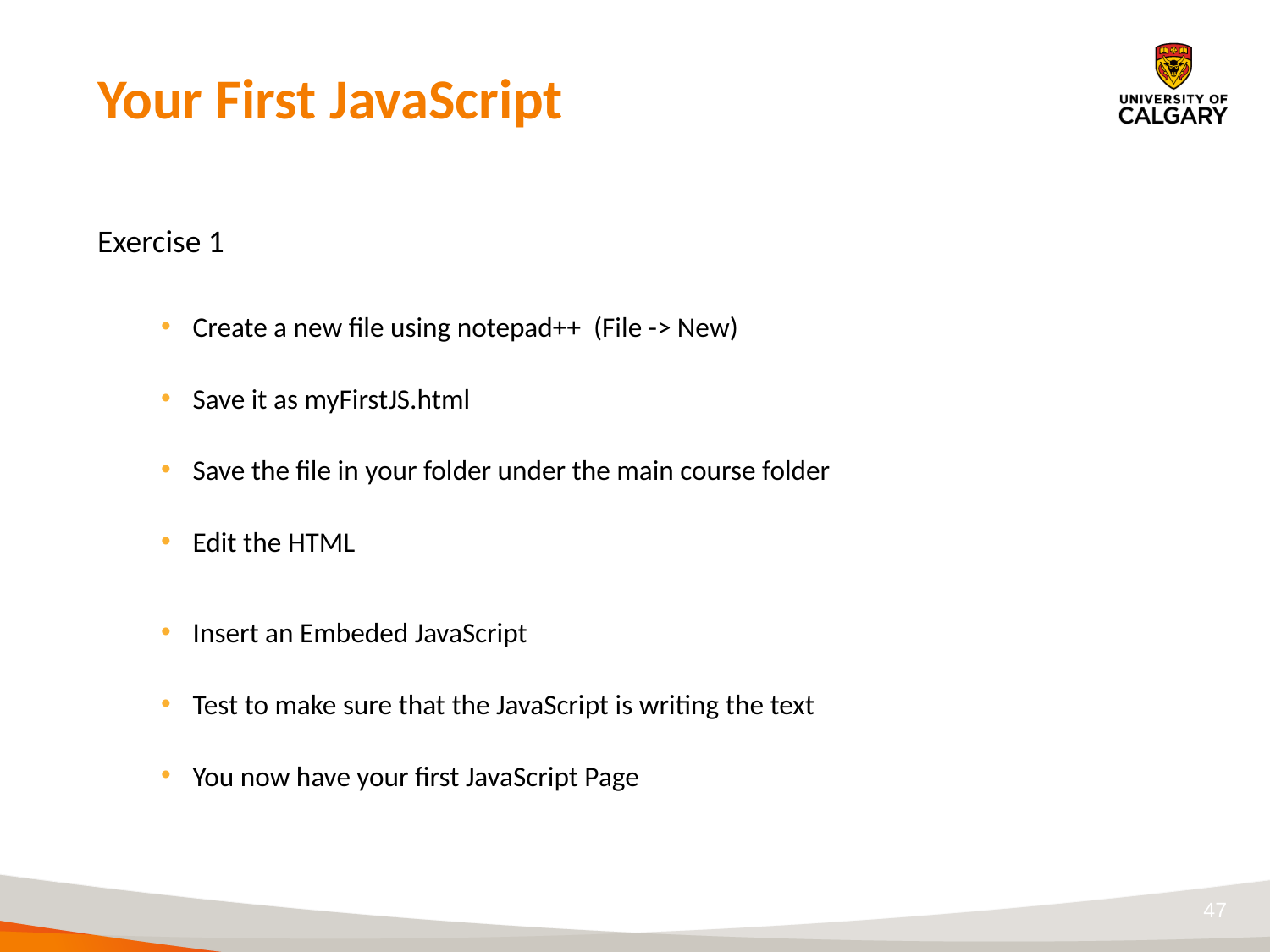

# Your First JavaScript
Exercise 1

Create a new file using notepad++  (File -> New)

Save it as myFirstJS.html

Save the file in your folder under the main course folder

Edit the HTML

Insert an Embeded JavaScript

Test to make sure that the JavaScript is writing the text

You now have your first JavaScript Page

47